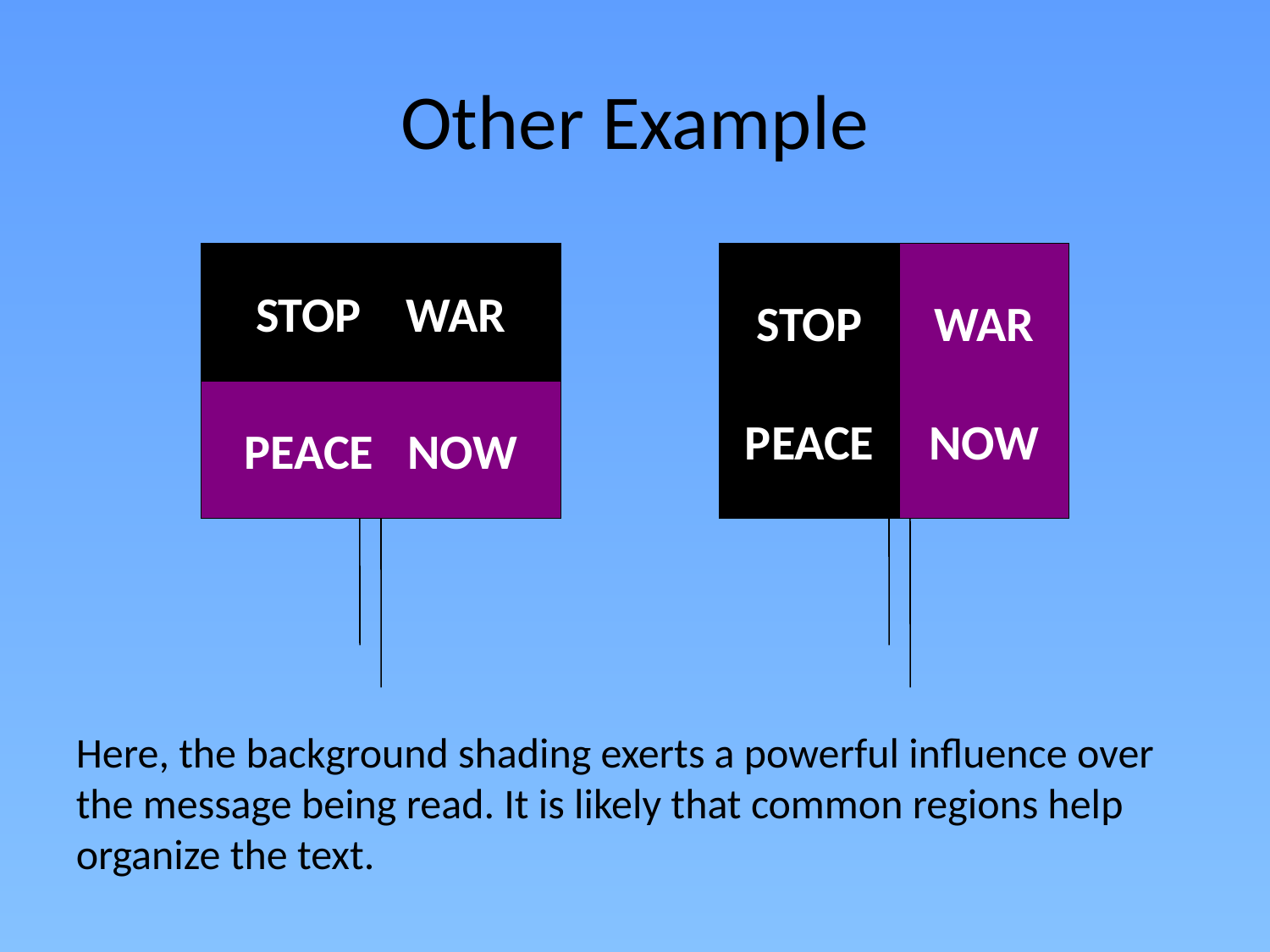

Other Example
STOP    WAR
STOP

PEACE
WAR

NOW
PEACE   NOW

Here, the background shading exerts a powerful influence over the message being read. It is likely that common regions help organize the text.